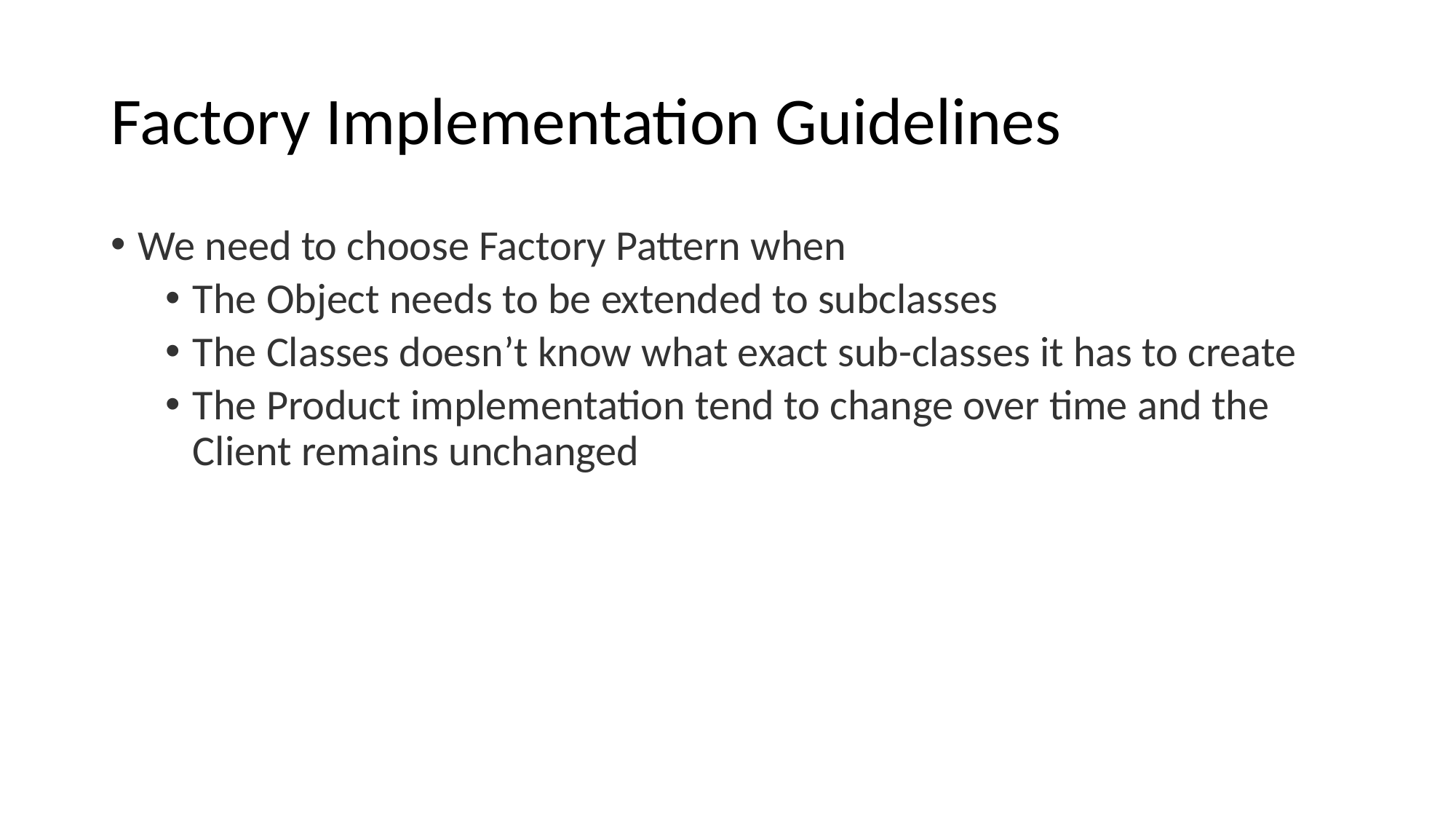

# Factory Implementation Guidelines
We need to choose Factory Pattern when
The Object needs to be extended to subclasses
The Classes doesn’t know what exact sub-classes it has to create
The Product implementation tend to change over time and the Client remains unchanged